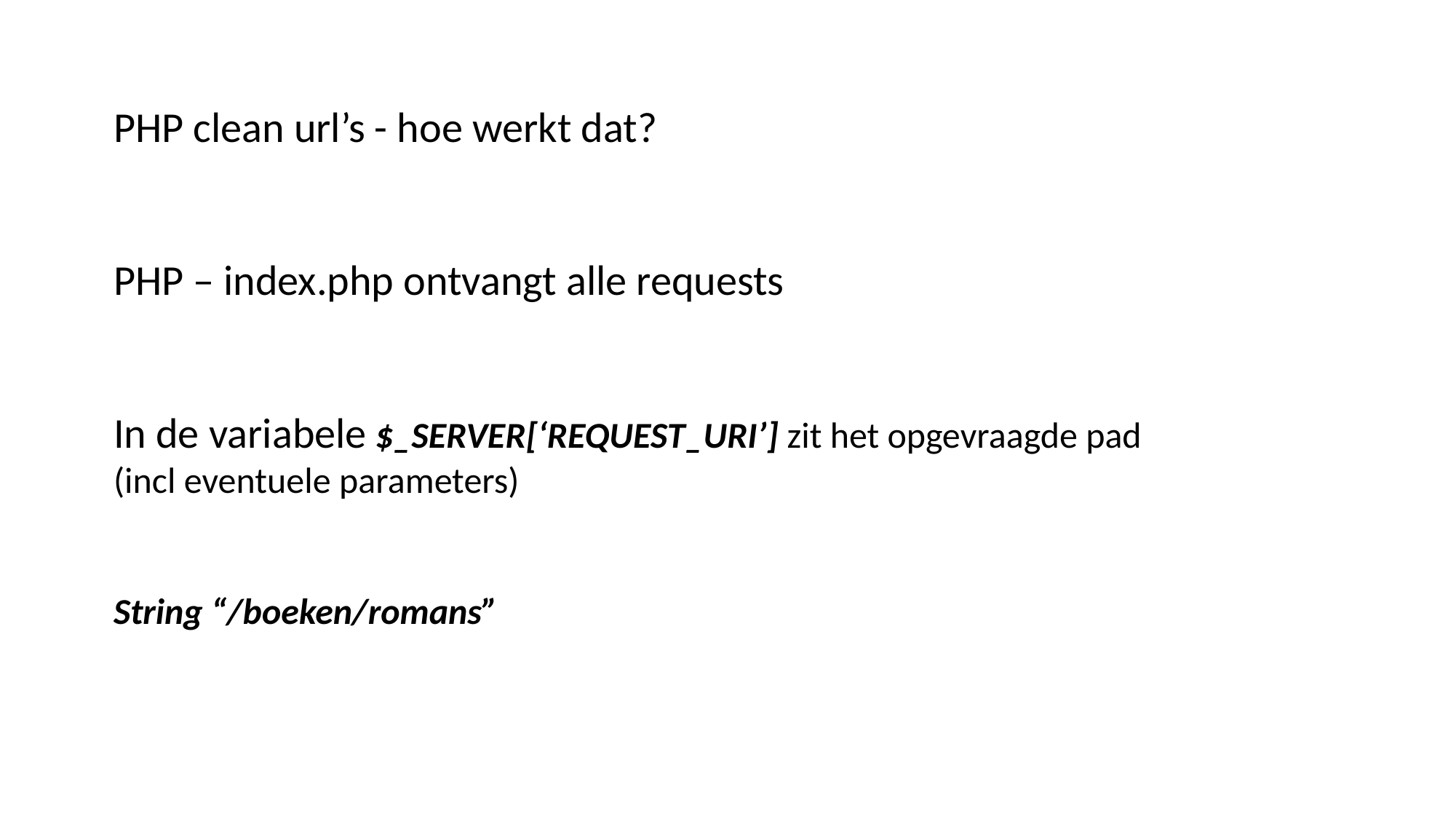

PHP clean url’s - hoe werkt dat?

PHP – index.php ontvangt alle requests

In de variabele $_SERVER[‘REQUEST_URI’] zit het opgevraagde pad
(incl eventuele parameters)

String “/boeken/romans”